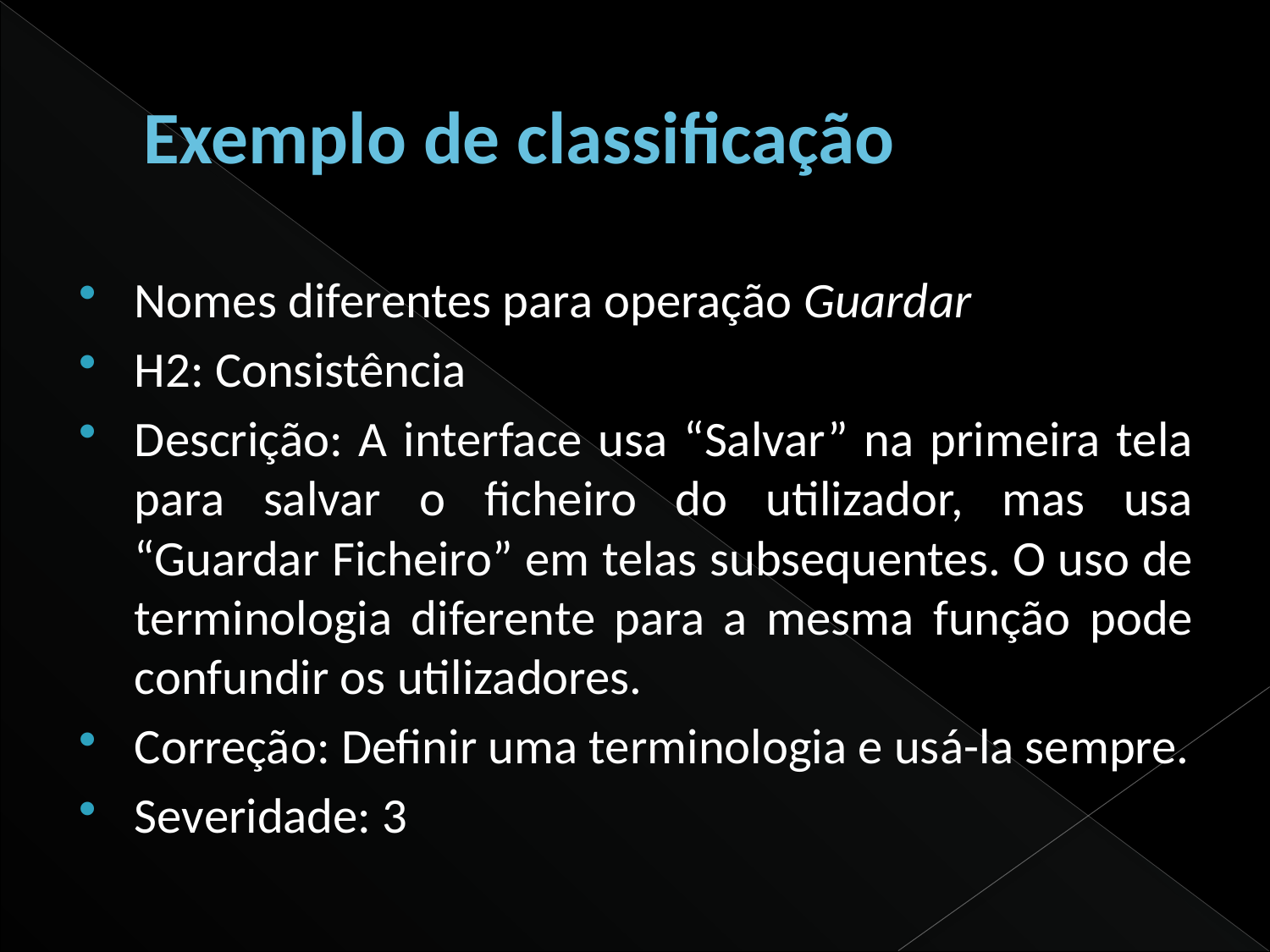

# Exemplo de classificação
Nomes diferentes para operação Guardar
H2: Consistência
Descrição: A interface usa “Salvar” na primeira tela para salvar o ficheiro do utilizador, mas usa “Guardar Ficheiro” em telas subsequentes. O uso de terminologia diferente para a mesma função pode confundir os utilizadores.
Correção: Definir uma terminologia e usá-la sempre.
Severidade: 3